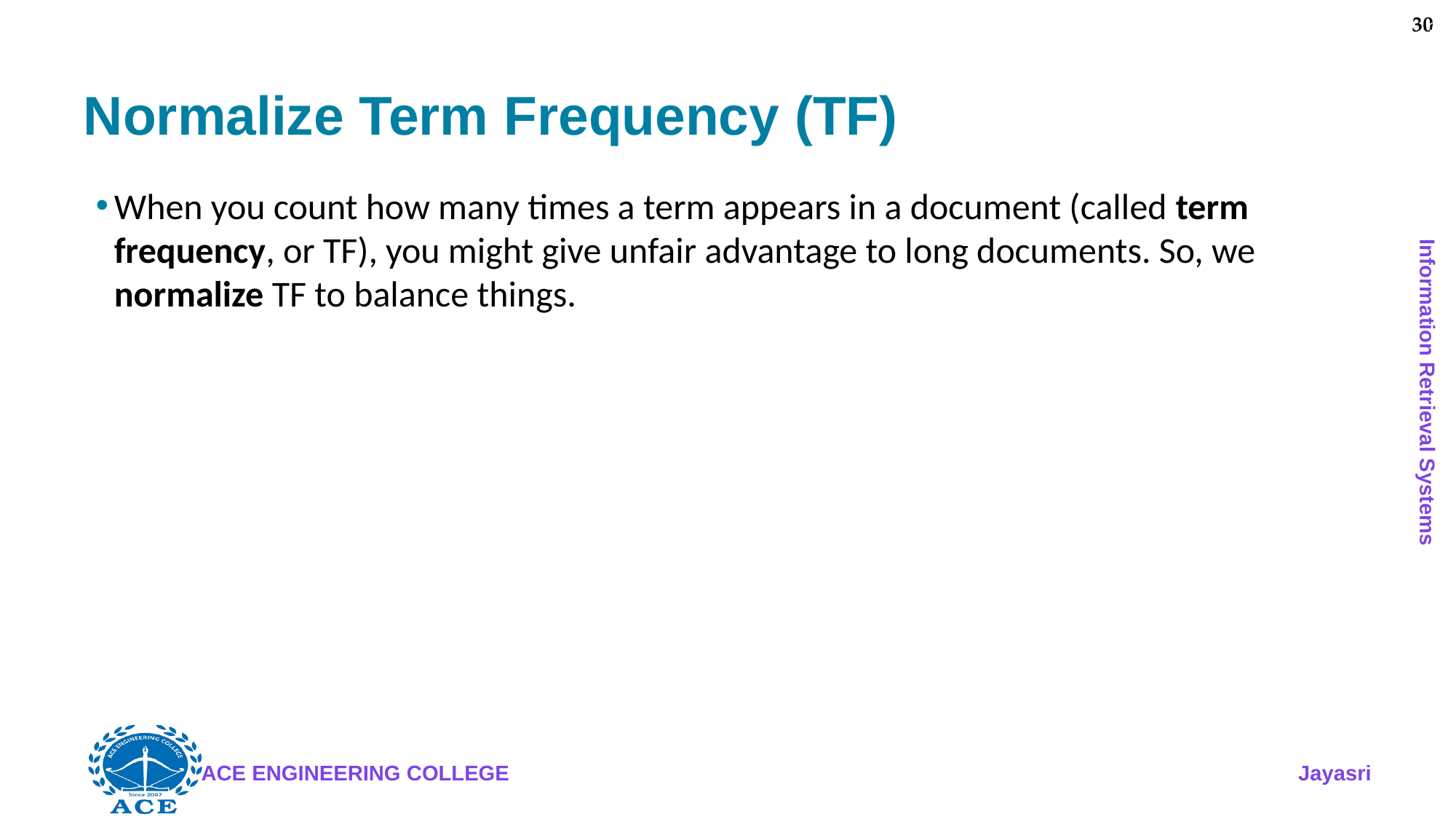

30
# Normalize Term Frequency (TF)
When you count how many times a term appears in a document (called term frequency, or TF), you might give unfair advantage to long documents. So, we normalize TF to balance things.